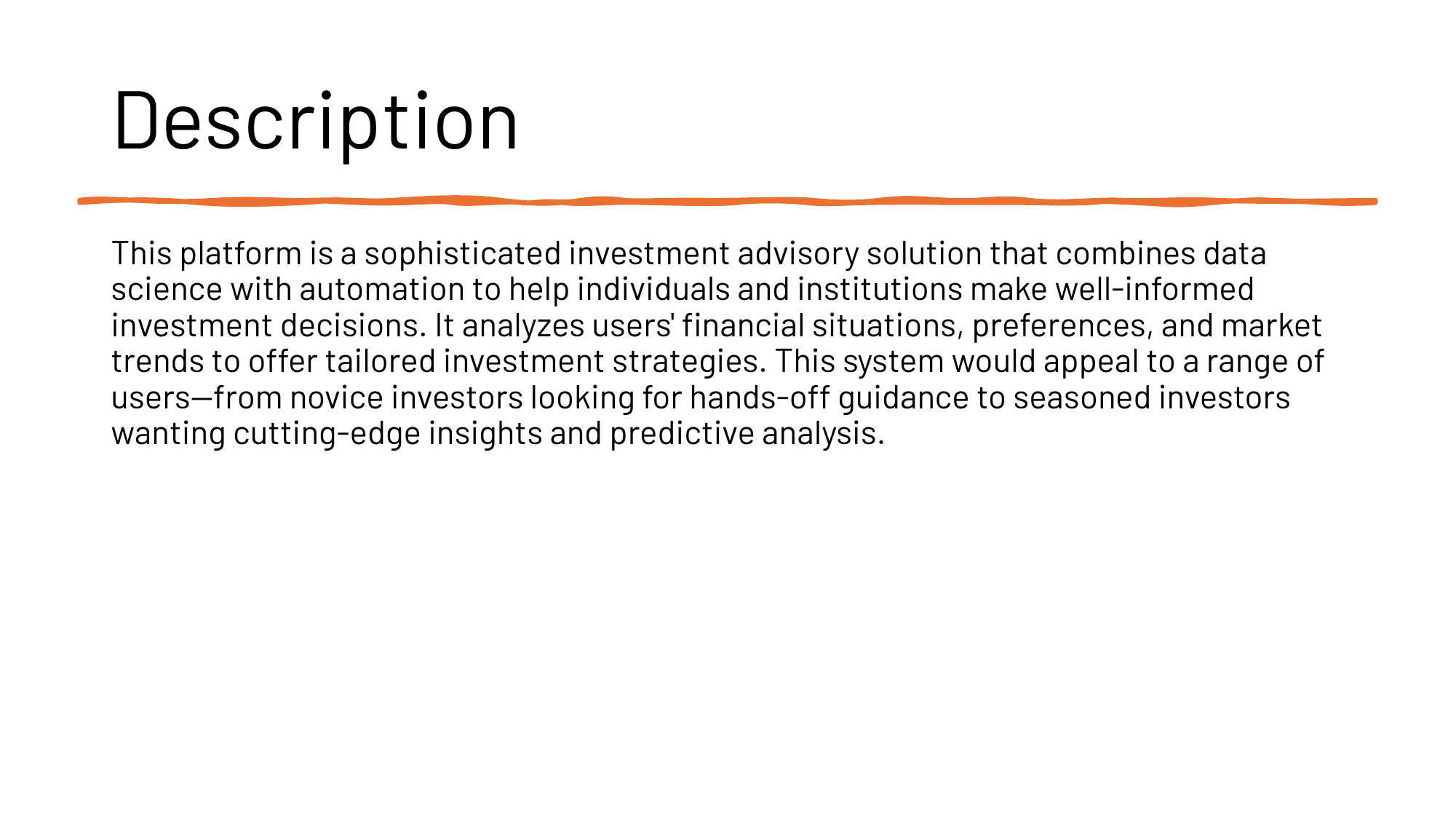

# Description

This platform is a sophisticated investment advisory solution that combines data science with automation to help individuals and institutions make well-informed investment decisions. It analyzes users' financial situations, preferences, and market trends to offer tailored investment strategies. This system would appeal to a range of users—from novice investors looking for hands-off guidance to seasoned investors wanting cutting-edge insights and predictive analysis.